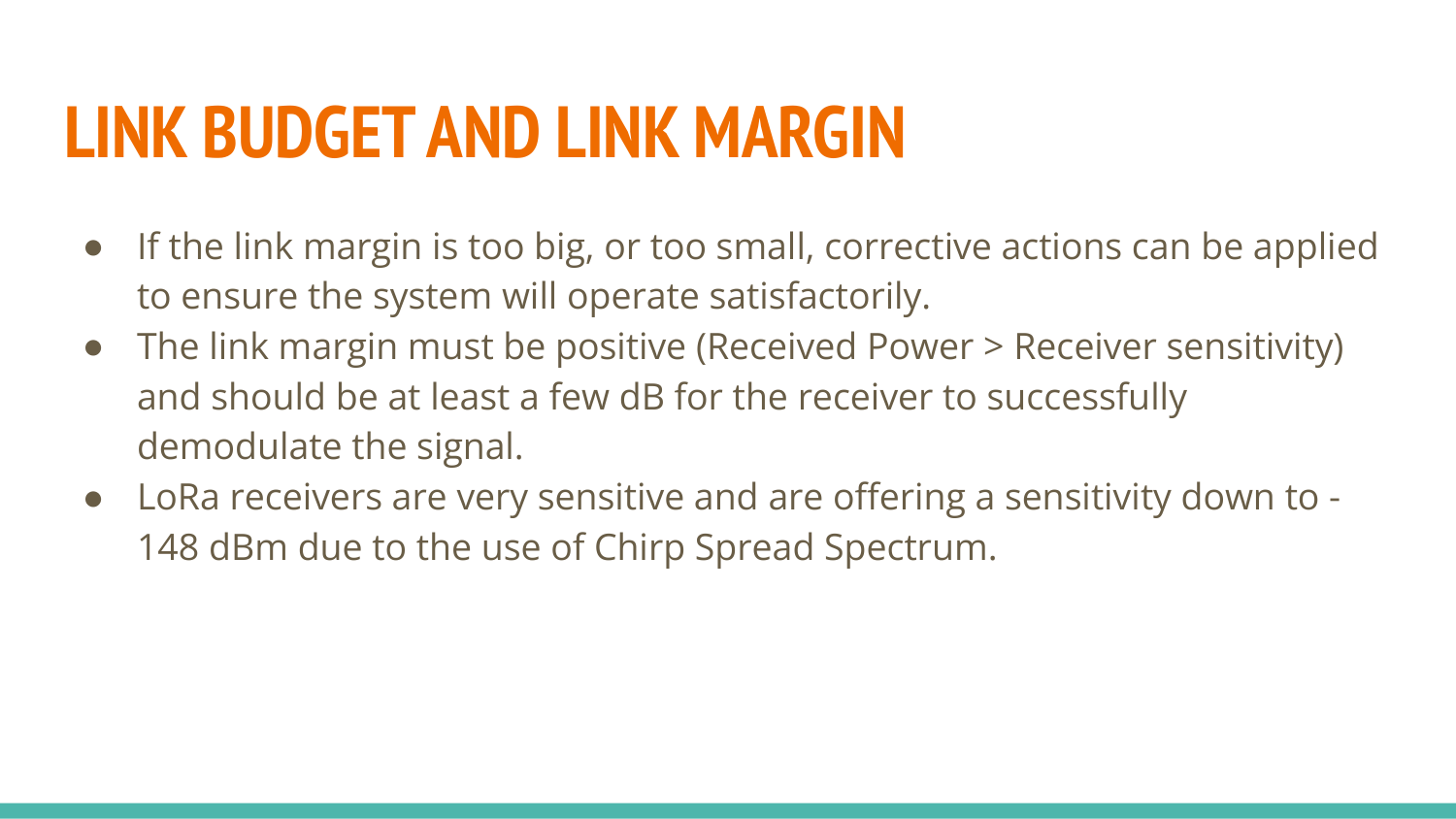

# LINK BUDGET AND LINK MARGIN
If the link margin is too big, or too small, corrective actions can be applied to ensure the system will operate satisfactorily.
The link margin must be positive (Received Power > Receiver sensitivity) and should be at least a few dB for the receiver to successfully demodulate the signal.
LoRa receivers are very sensitive and are offering a sensitivity down to -148 dBm due to the use of Chirp Spread Spectrum.